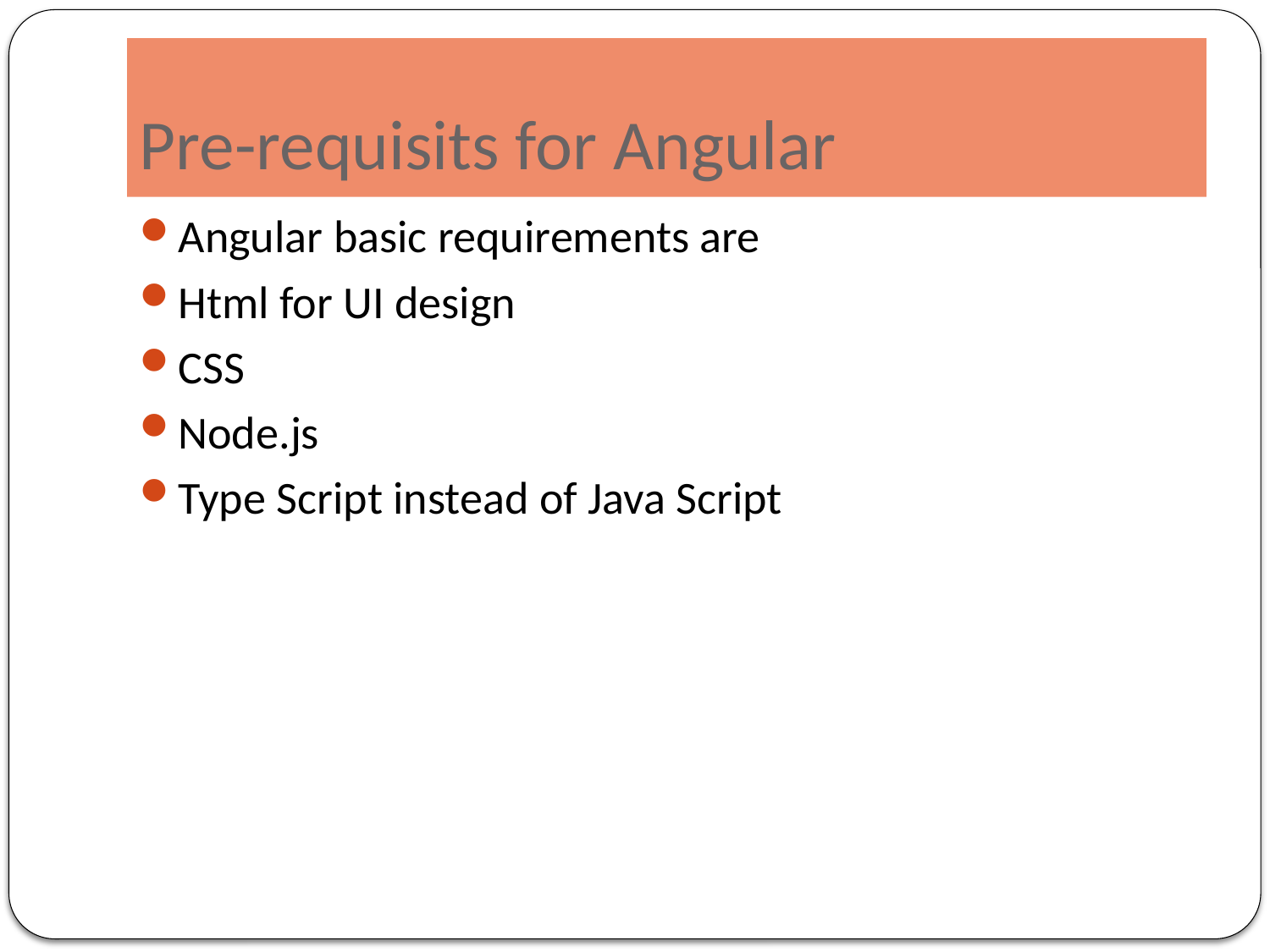

# Pre-requisits for Angular
Angular basic requirements are
Html for UI design
CSS
Node.js
Type Script instead of Java Script